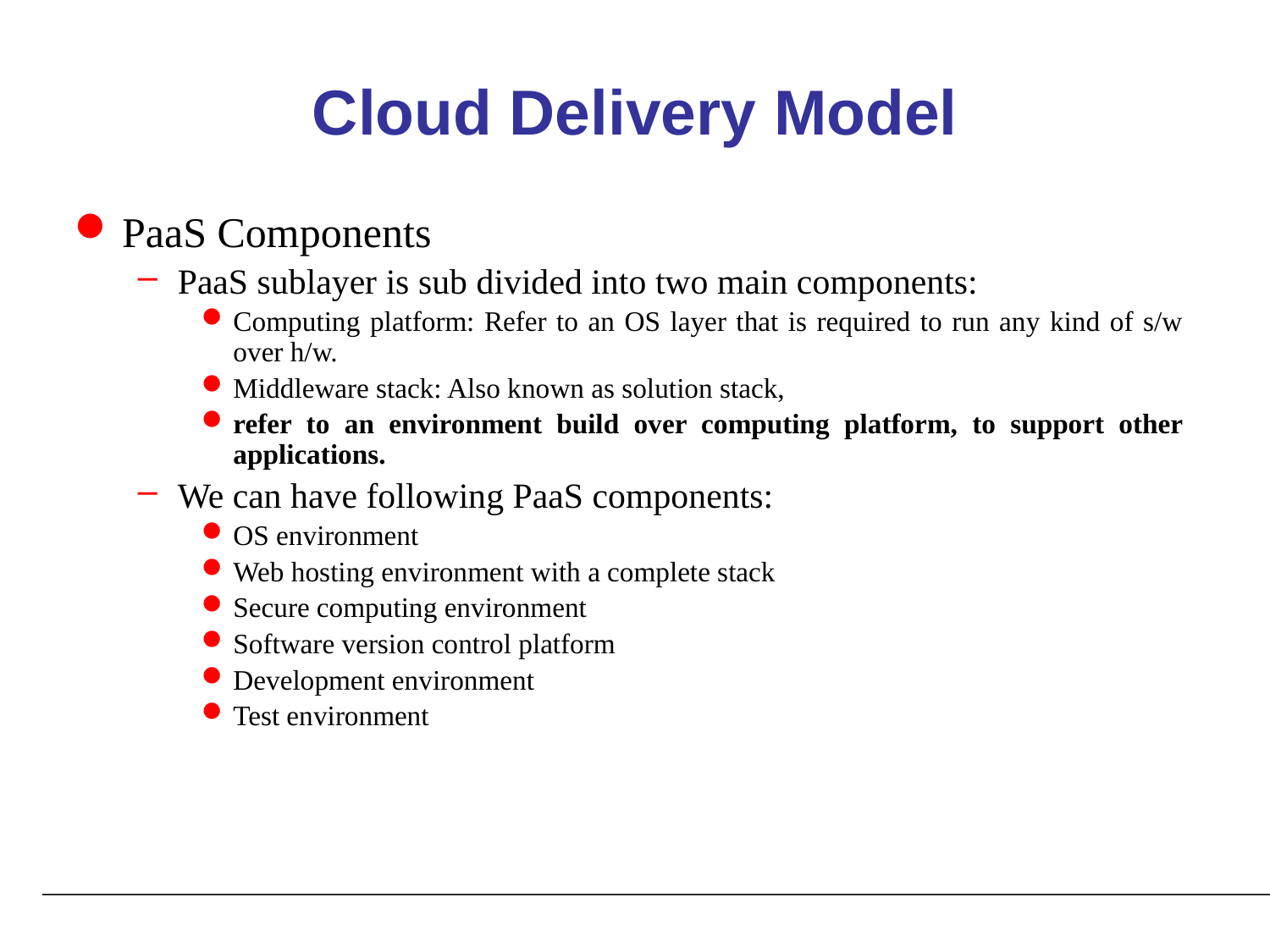

# Cloud Delivery Model
PaaS Components
PaaS sublayer is sub divided into two main components:
Computing platform: Refer to an OS layer that is required to run any kind of s/w over h/w.
Middleware stack: Also known as solution stack,
refer to an environment build over computing platform, to support other applications.
We can have following PaaS components:
OS environment
Web hosting environment with a complete stack
Secure computing environment
Software version control platform
Development environment
Test environment